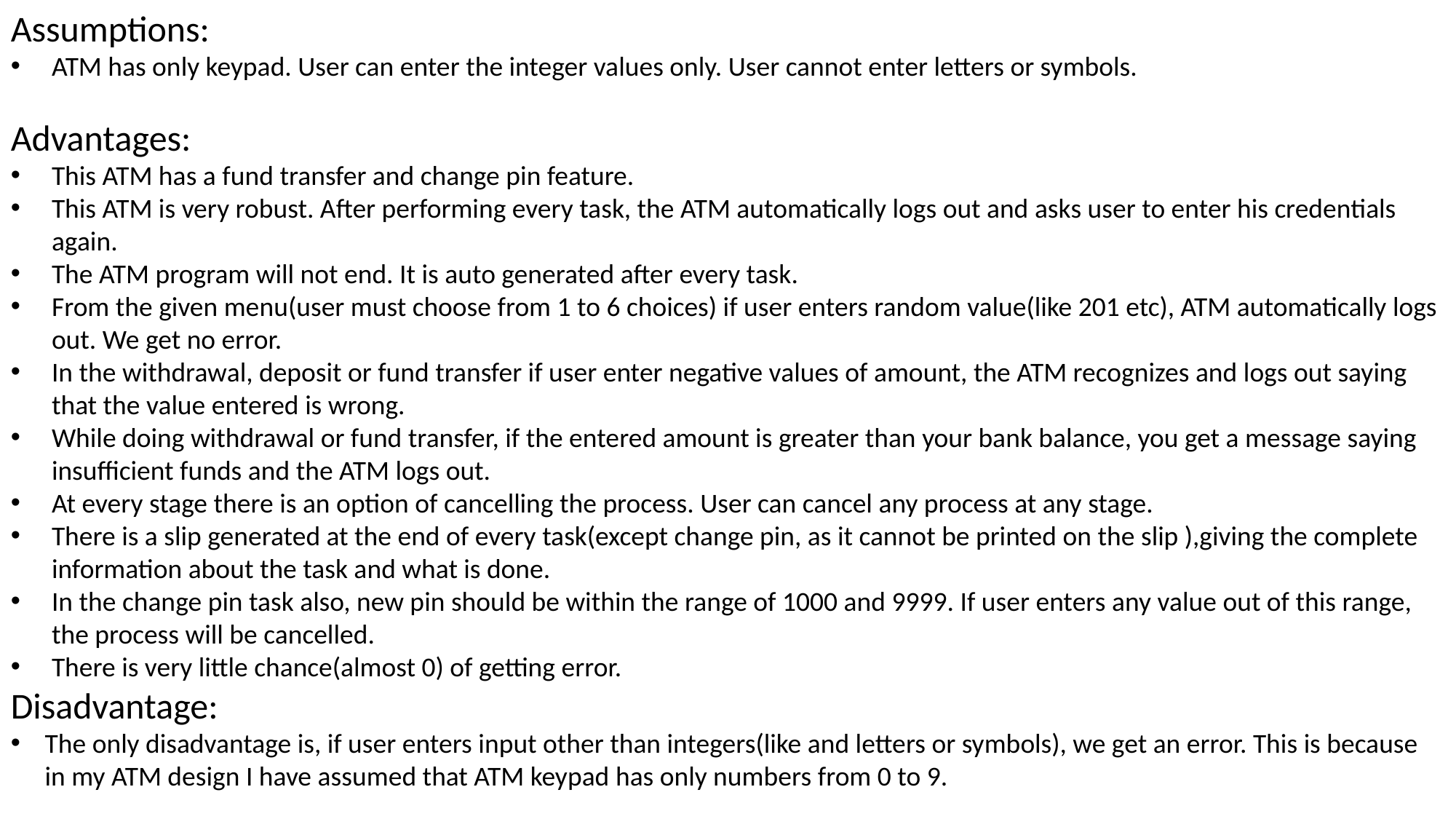

Assumptions:
ATM has only keypad. User can enter the integer values only. User cannot enter letters or symbols.

Advantages:
This ATM has a fund transfer and change pin feature.
This ATM is very robust. After performing every task, the ATM automatically logs out and asks user to enter his credentials again.
The ATM program will not end. It is auto generated after every task.
From the given menu(user must choose from 1 to 6 choices) if user enters random value(like 201 etc), ATM automatically logs out. We get no error.
In the withdrawal, deposit or fund transfer if user enter negative values of amount, the ATM recognizes and logs out saying that the value entered is wrong.
While doing withdrawal or fund transfer, if the entered amount is greater than your bank balance, you get a message saying insufficient funds and the ATM logs out.
At every stage there is an option of cancelling the process. User can cancel any process at any stage.
There is a slip generated at the end of every task(except change pin, as it cannot be printed on the slip ),giving the complete information about the task and what is done.
In the change pin task also, new pin should be within the range of 1000 and 9999. If user enters any value out of this range, the process will be cancelled.
There is very little chance(almost 0) of getting error.
Disadvantage:
The only disadvantage is, if user enters input other than integers(like and letters or symbols), we get an error. This is because in my ATM design I have assumed that ATM keypad has only numbers from 0 to 9.